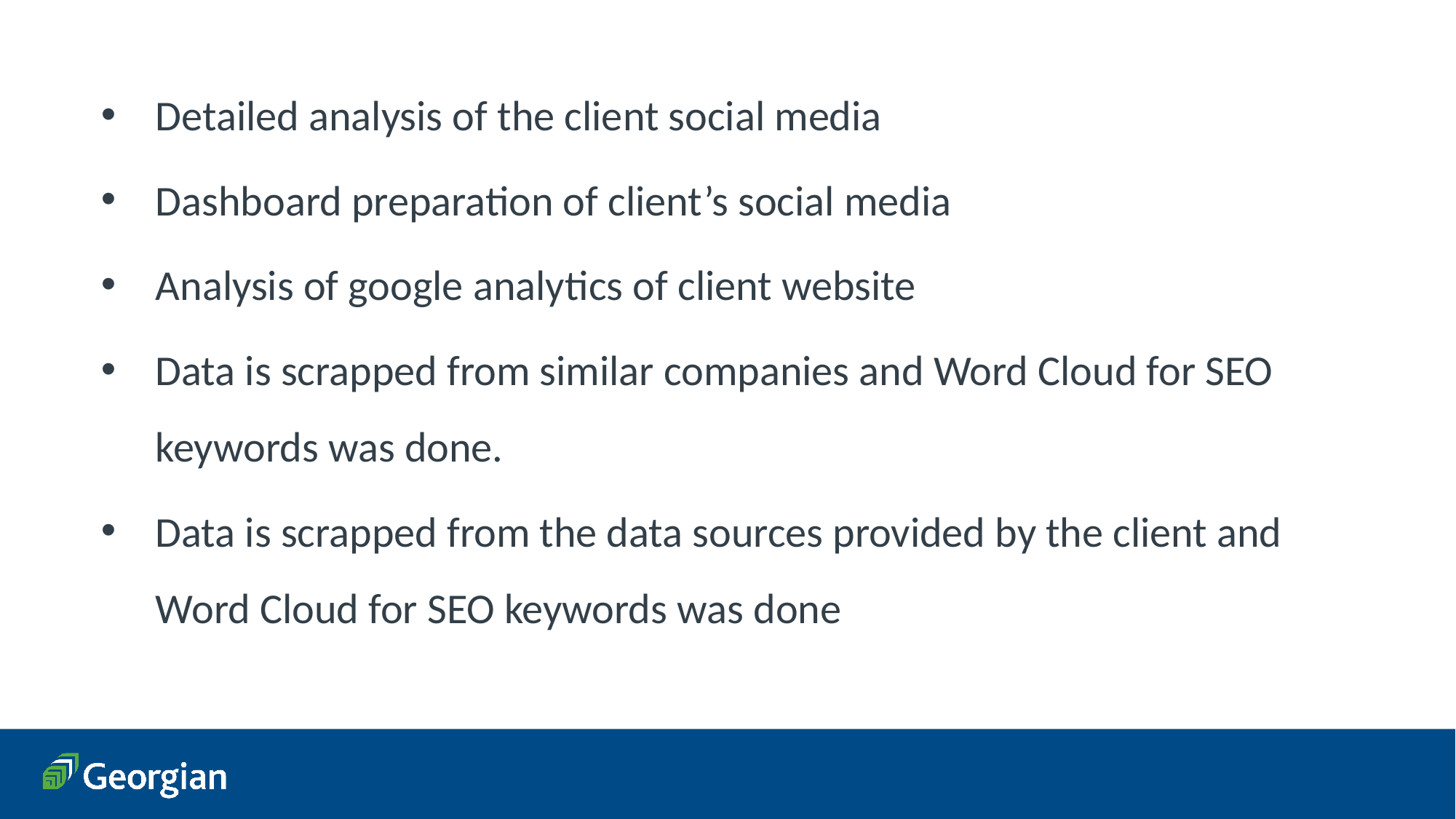

Detailed analysis of the client social media
Dashboard preparation of client’s social media
Analysis of google analytics of client website
Data is scrapped from similar companies and Word Cloud for SEO keywords was done.
Data is scrapped from the data sources provided by the client and Word Cloud for SEO keywords was done